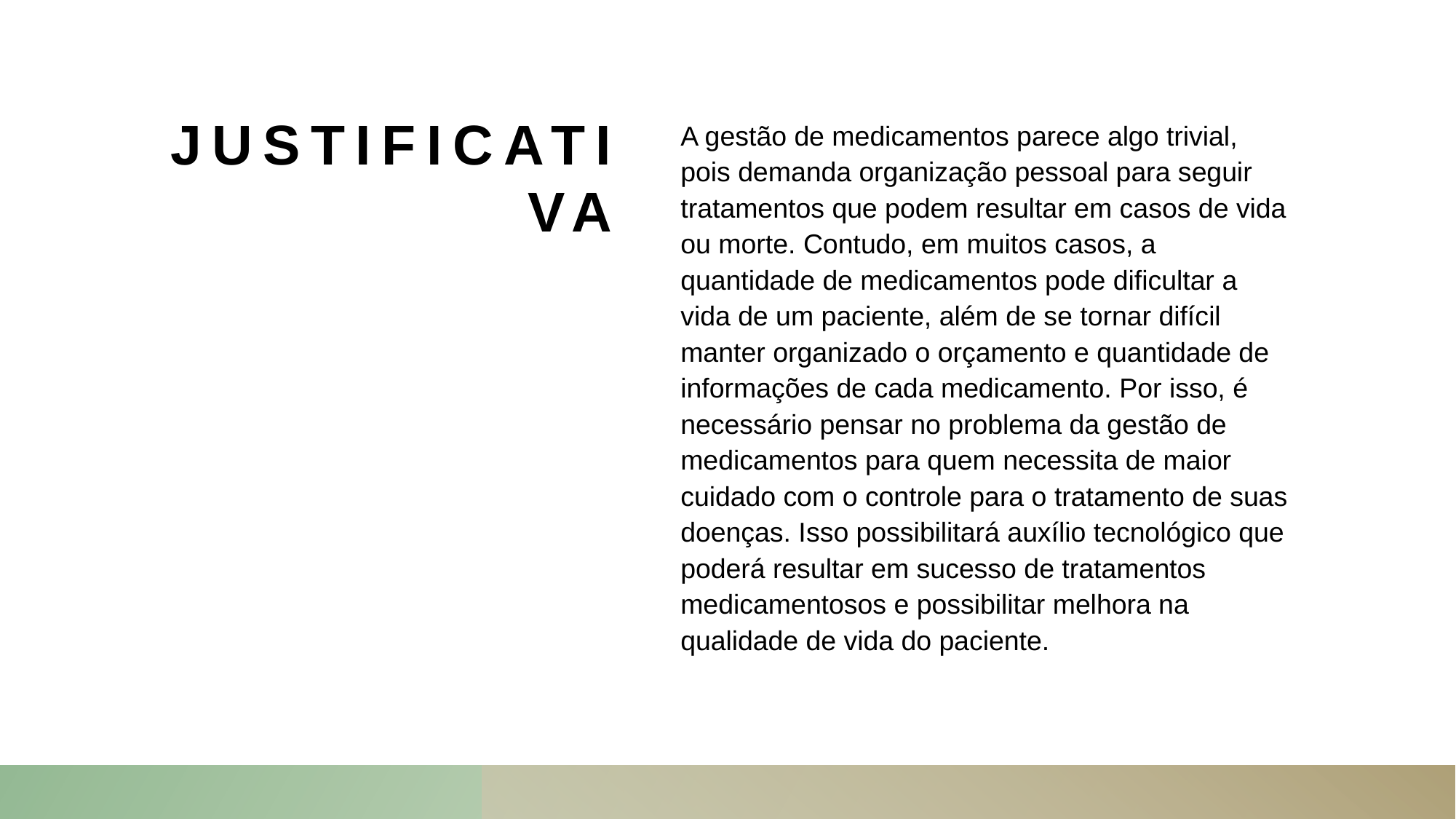

# Justificativa
A gestão de medicamentos parece algo trivial, pois demanda organização pessoal para seguir tratamentos que podem resultar em casos de vida ou morte. Contudo, em muitos casos, a quantidade de medicamentos pode dificultar a vida de um paciente, além de se tornar difícil manter organizado o orçamento e quantidade de informações de cada medicamento. Por isso, é necessário pensar no problema da gestão de medicamentos para quem necessita de maior cuidado com o controle para o tratamento de suas doenças. Isso possibilitará auxílio tecnológico que poderá resultar em sucesso de tratamentos medicamentosos e possibilitar melhora na qualidade de vida do paciente.